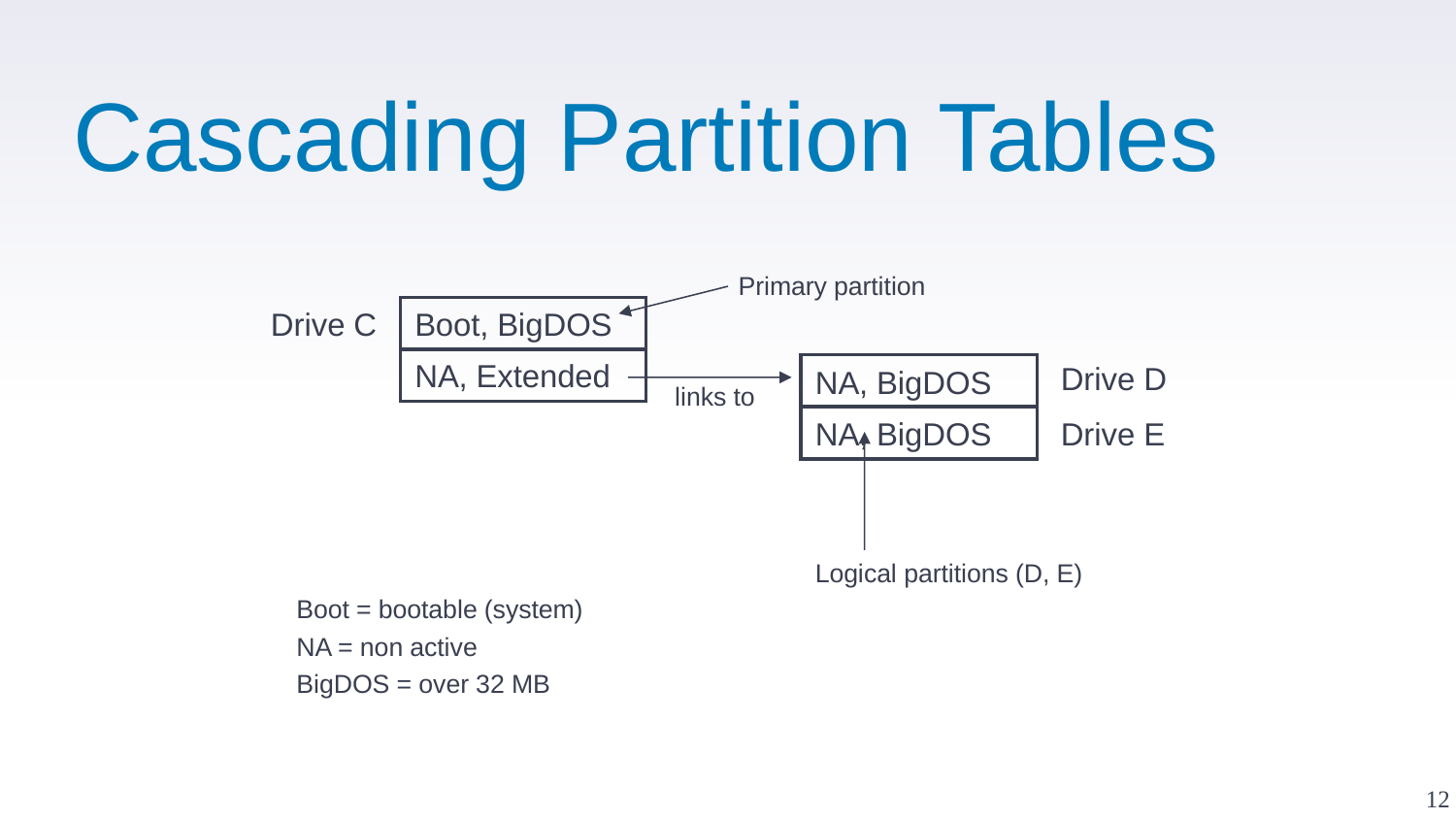

# Cascading Partition Tables
Primary partition

Drive C
Boot, BigDOS
Drive D
NA, Extended
NA, BigDOS
links to

Drive E
NA, BigDOS

Logical partitions (D, E)
Boot = bootable (system)
NA = non active
BigDOS = over 32 MB
12